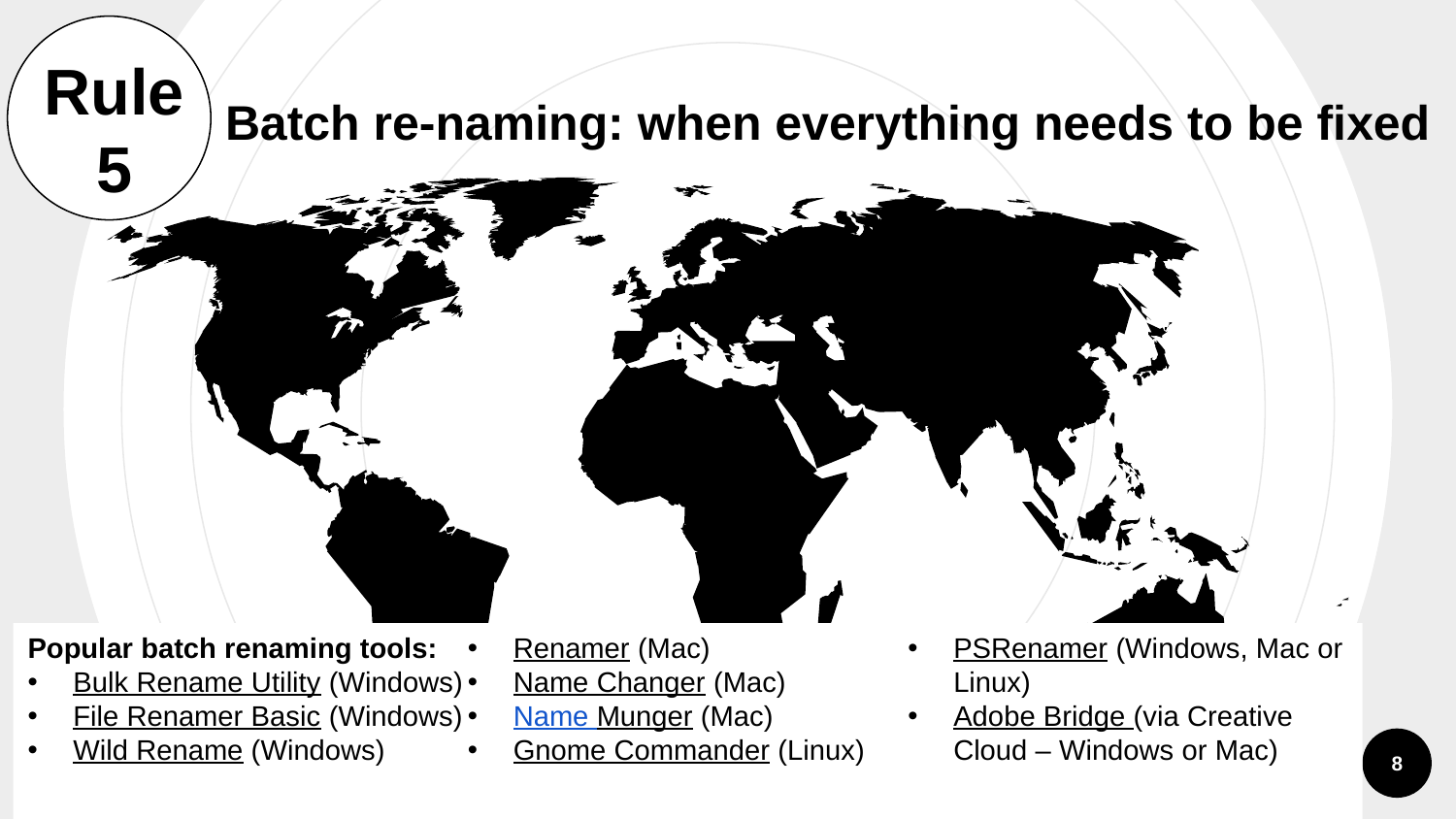

Rule 5
Batch re-naming: when everything needs to be fixed

Popular batch renaming tools:
Bulk Rename Utility (Windows)
File Renamer Basic (Windows)
Wild Rename (Windows)

Renamer (Mac)
Name Changer (Mac)
Name Munger (Mac)
Gnome Commander (Linux)

PSRenamer (Windows, Mac or Linux)
Adobe Bridge (via Creative Cloud – Windows or Mac)
8